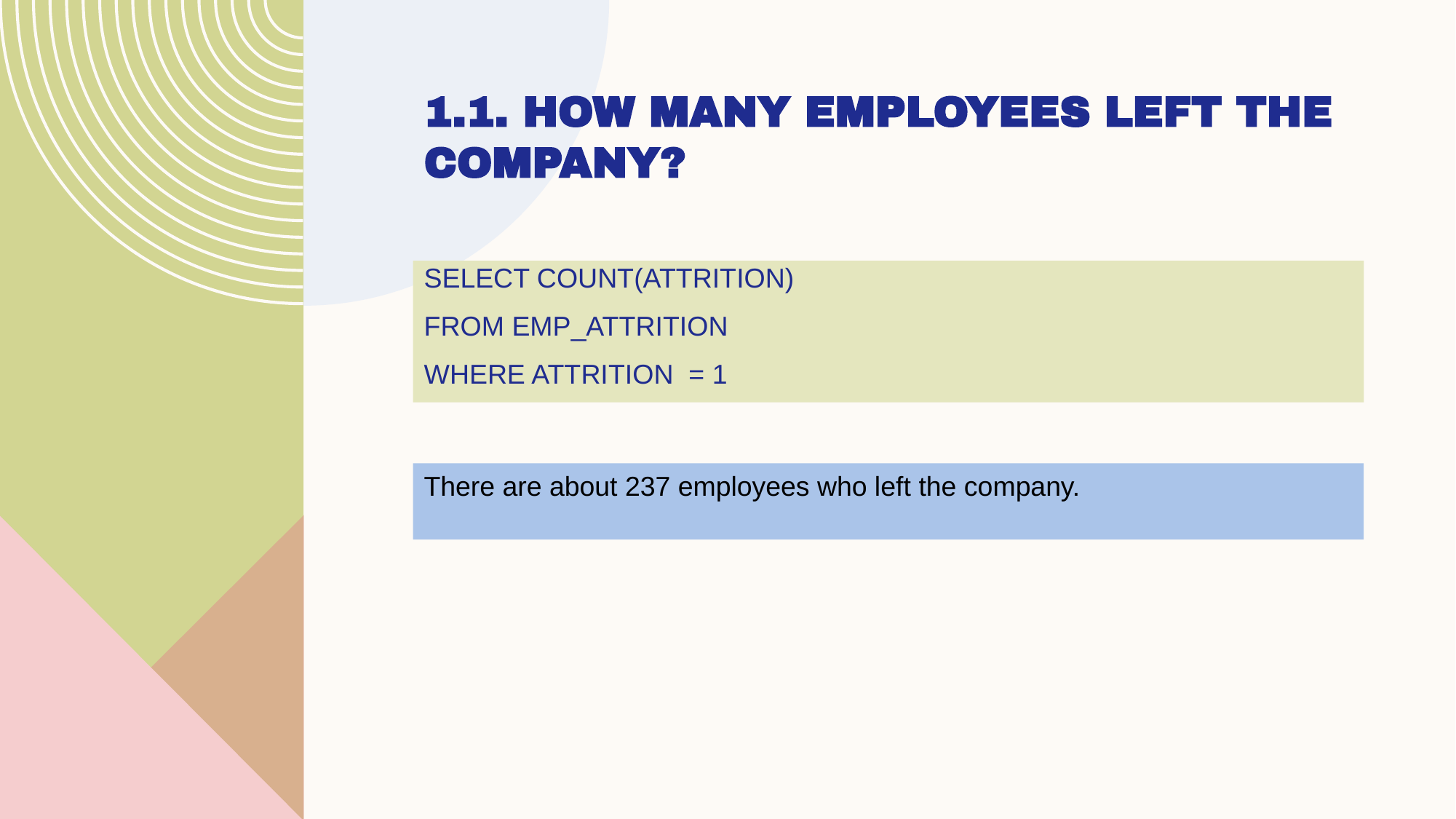

# 1.1. How many employees left the company?
SELECT COUNT(ATTRITION)
FROM EMP_ATTRITION
WHERE ATTRITION  = 1
There are about 237 employees who left the company.